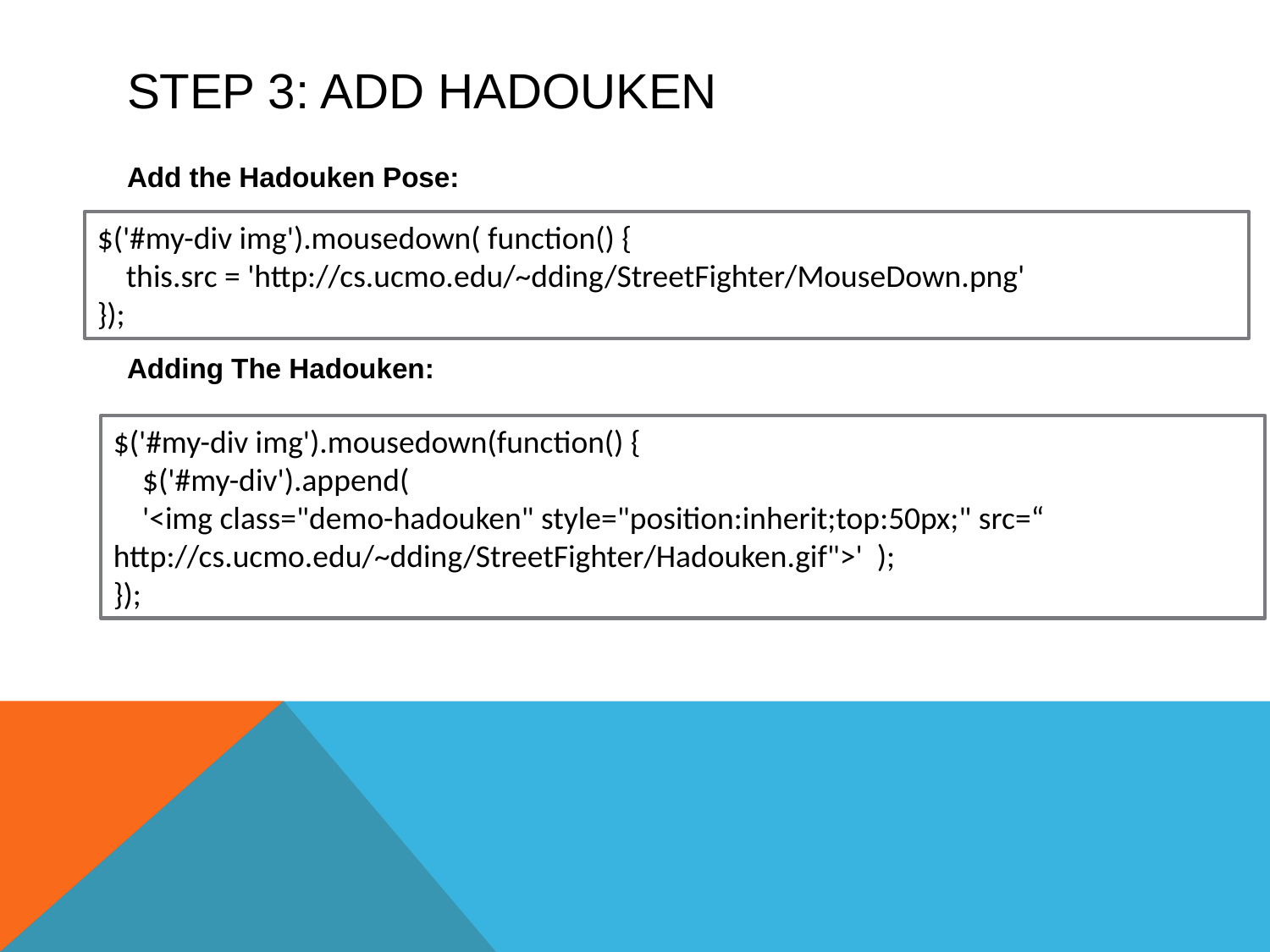

# Step 3: Add hadouken
Add the Hadouken Pose:

Adding The Hadouken:

$('#my-div img').mousedown( function() {
    this.src = 'http://cs.ucmo.edu/~dding/StreetFighter/MouseDown.png'
});
$('#my-div img').mousedown(function() {
    $('#my-div').append(
    '<img class="demo-hadouken" style="position:inherit;top:50px;" src=“ http://cs.ucmo.edu/~dding/StreetFighter/Hadouken.gif">'  );
});